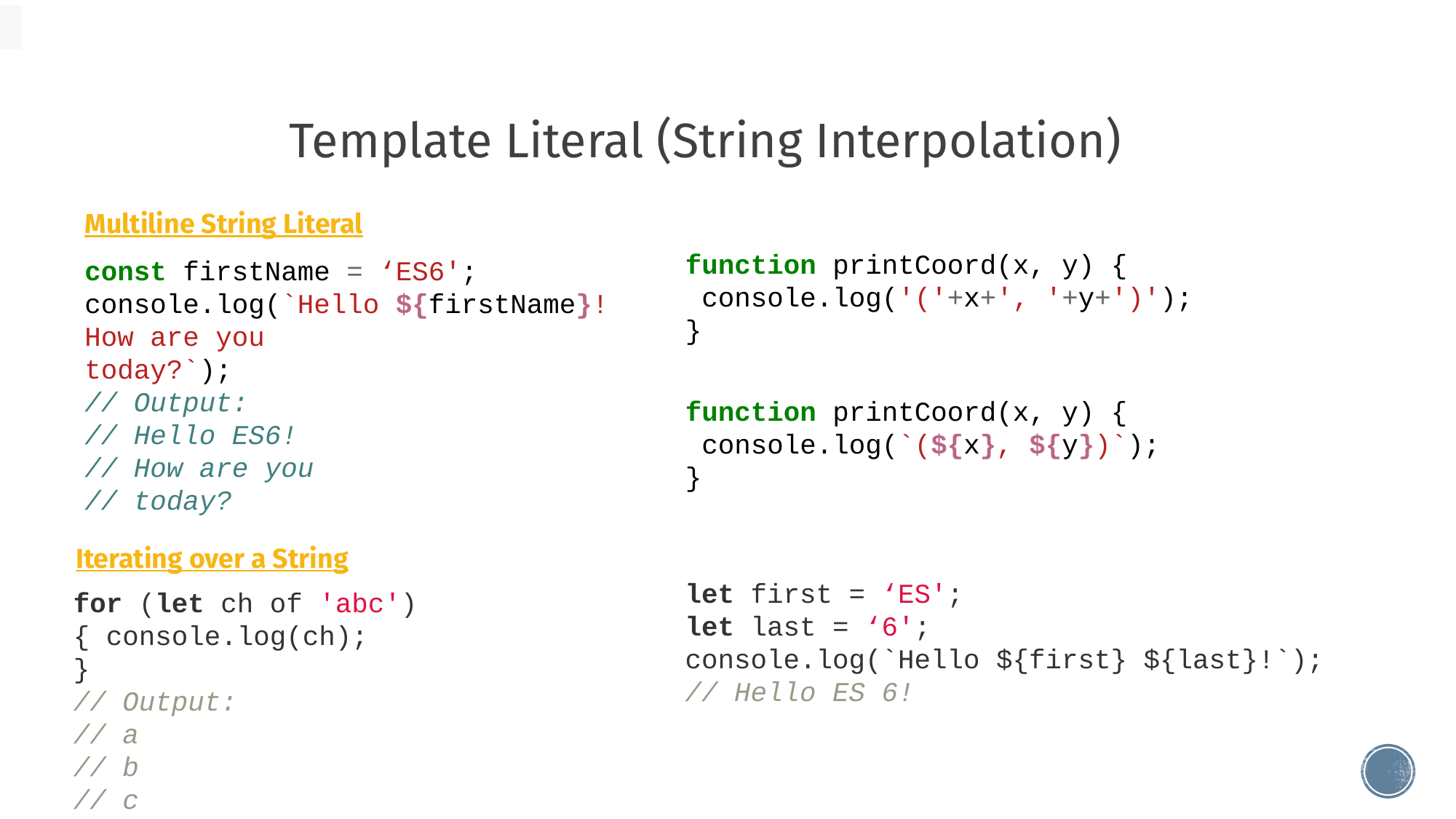

Template Literal (String Interpolation)
Multiline String Literal
function printCoord(x, y) {
 console.log('('+x+', '+y+')');
}
const firstName = ‘ES6'; console.log(`Hello ${firstName}!
How are you
today?`);
// Output:
// Hello ES6!
// How are you
// today?
function printCoord(x, y) {
 console.log(`(${x}, ${y})`);
}
Iterating over a String
let first = ‘ES';
let last = ‘6';
console.log(`Hello ${first} ${last}!`); // Hello ES 6!
for (let ch of 'abc') { console.log(ch);
}
// Output:
// a
// b
// c